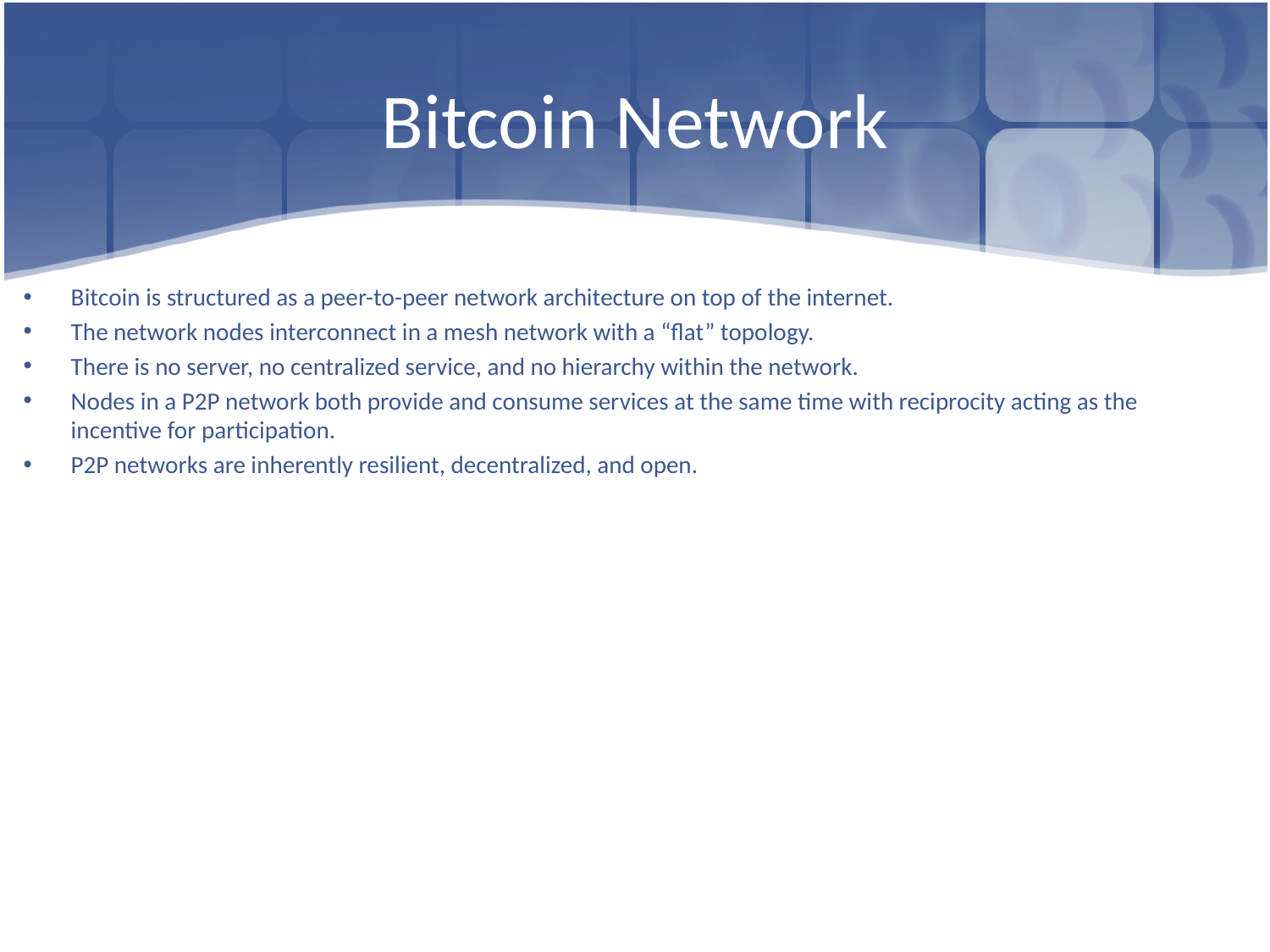

# Bitcoin Network
Bitcoin is structured as a peer-to-peer network architecture on top of the internet.
The network nodes interconnect in a mesh network with a “flat” topology.
There is no server, no centralized service, and no hierarchy within the network.
Nodes in a P2P network both provide and consume services at the same time with reciprocity acting as the incentive for participation.
P2P networks are inherently resilient, decentralized, and open.